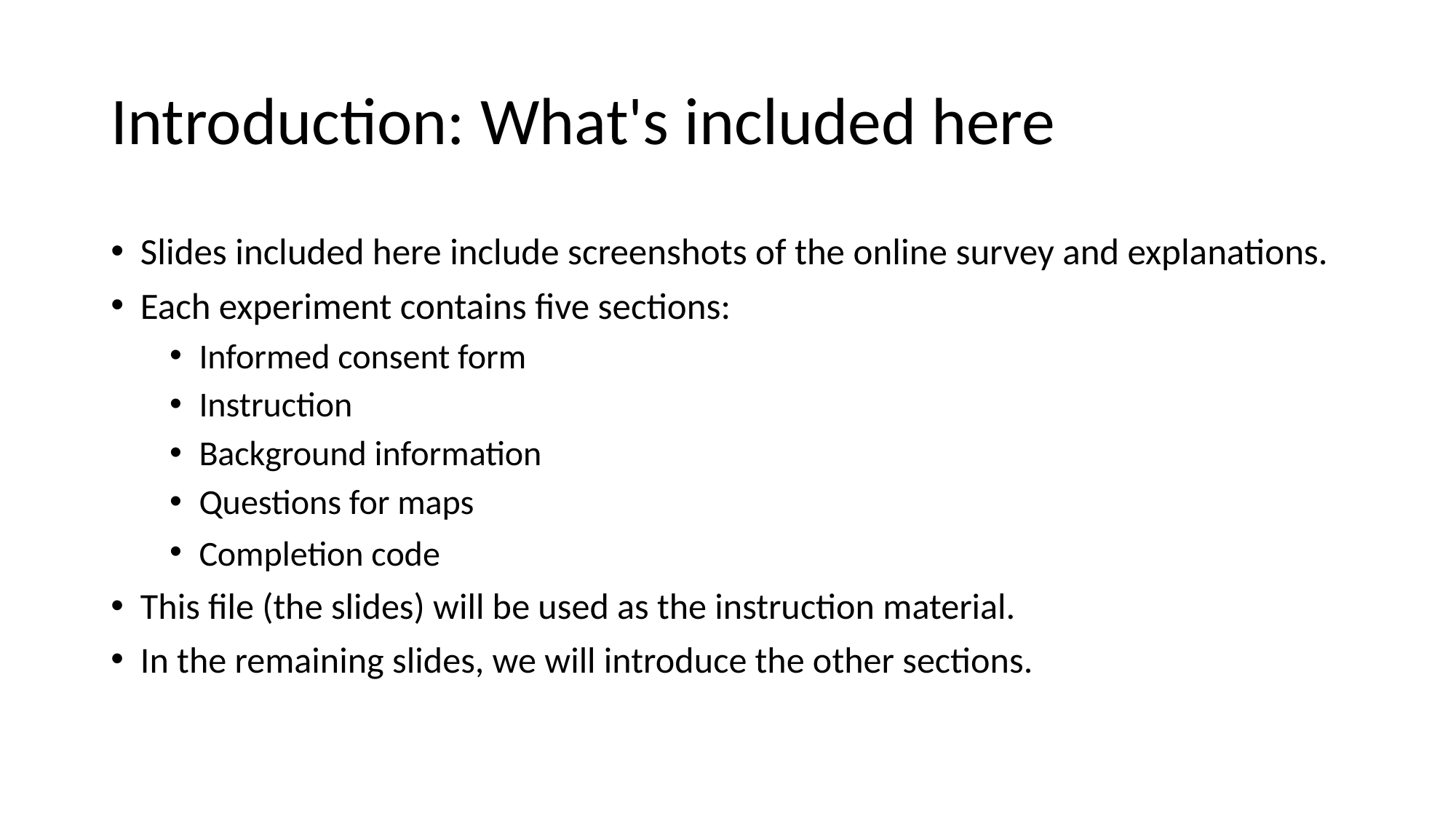

# Introduction: What's included here
Slides included here include screenshots of the online survey and explanations.
Each experiment contains five sections:
Informed consent form
Instruction
Background information
Questions for maps
Completion code
This file (the slides) will be used as the instruction material.
In the remaining slides, we will introduce the other sections.